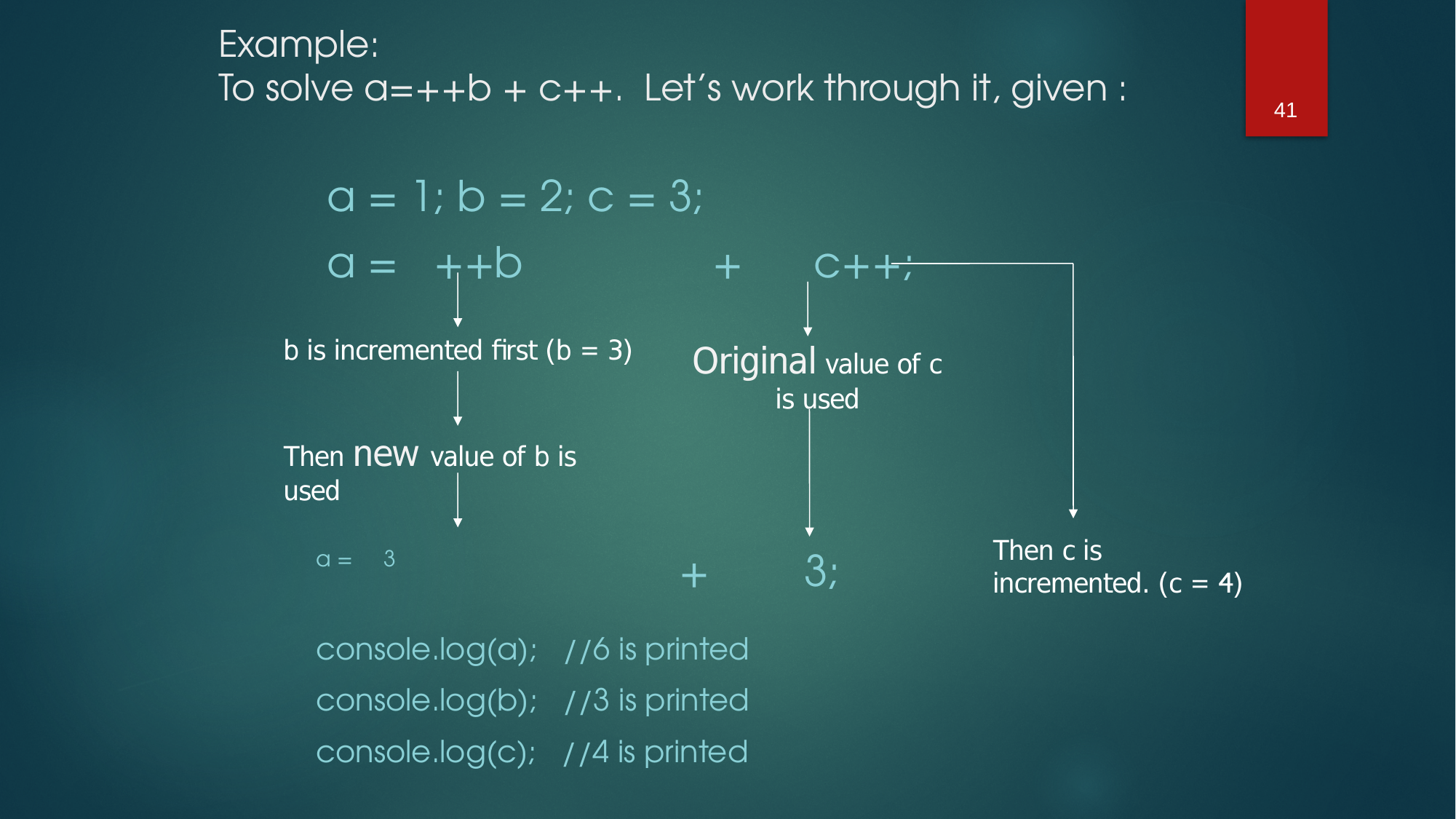

# Example: To solve a=++b + c++.  Let’s work through it, given :
41
a = 1; b = 2; c = 3;
a =   ++b                +      c++;

Then c is incremented. (c = 4)

Original value of c is used

b is incremented first (b = 3)

Then new value of b is used

+        3;
a =     3
console.log(a);   //6 is printed
console.log(b);   //3 is printed
console.log(c);   //4 is printed